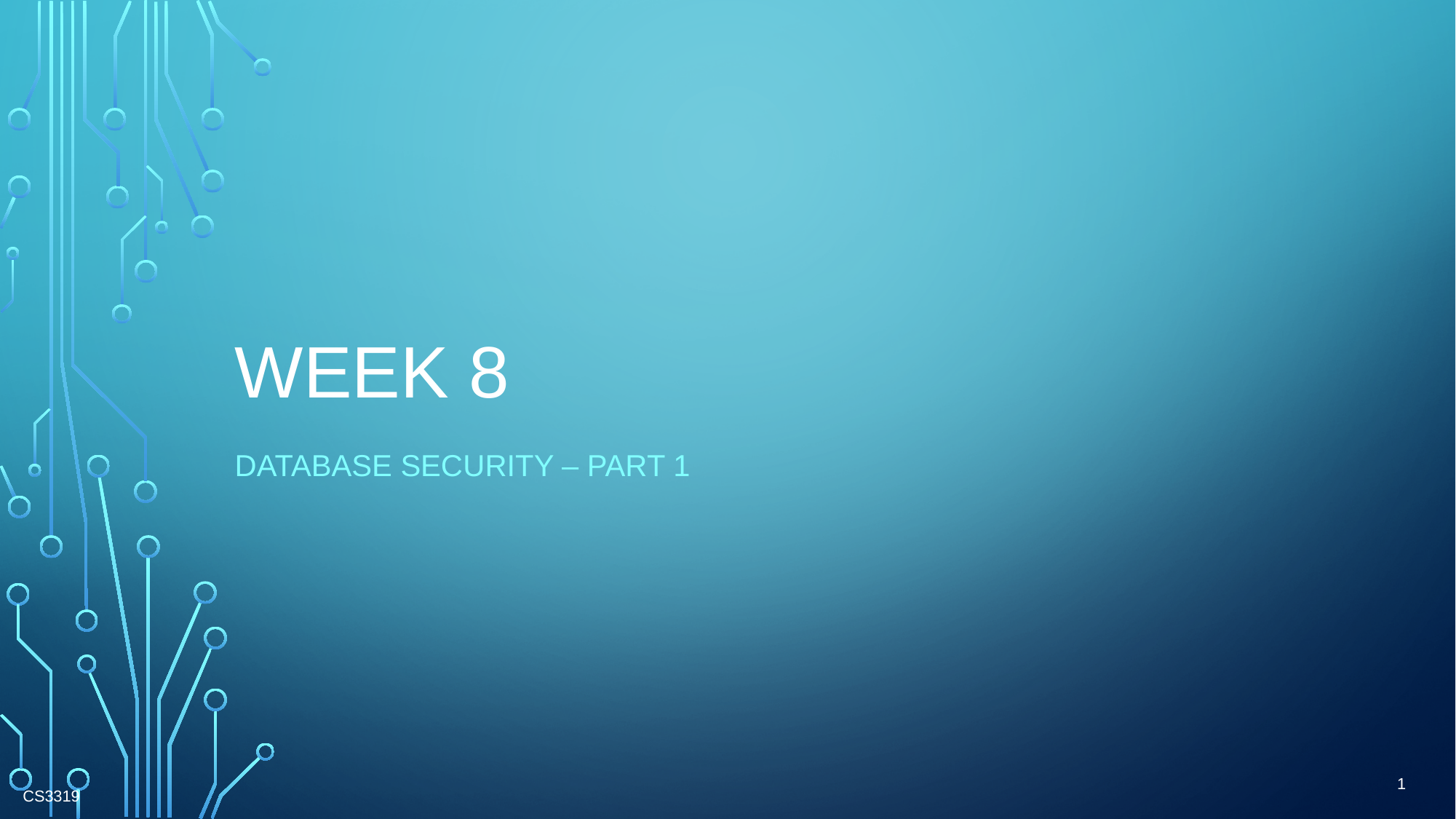

# Week 8
Database Security – Part 1
1
CS3319